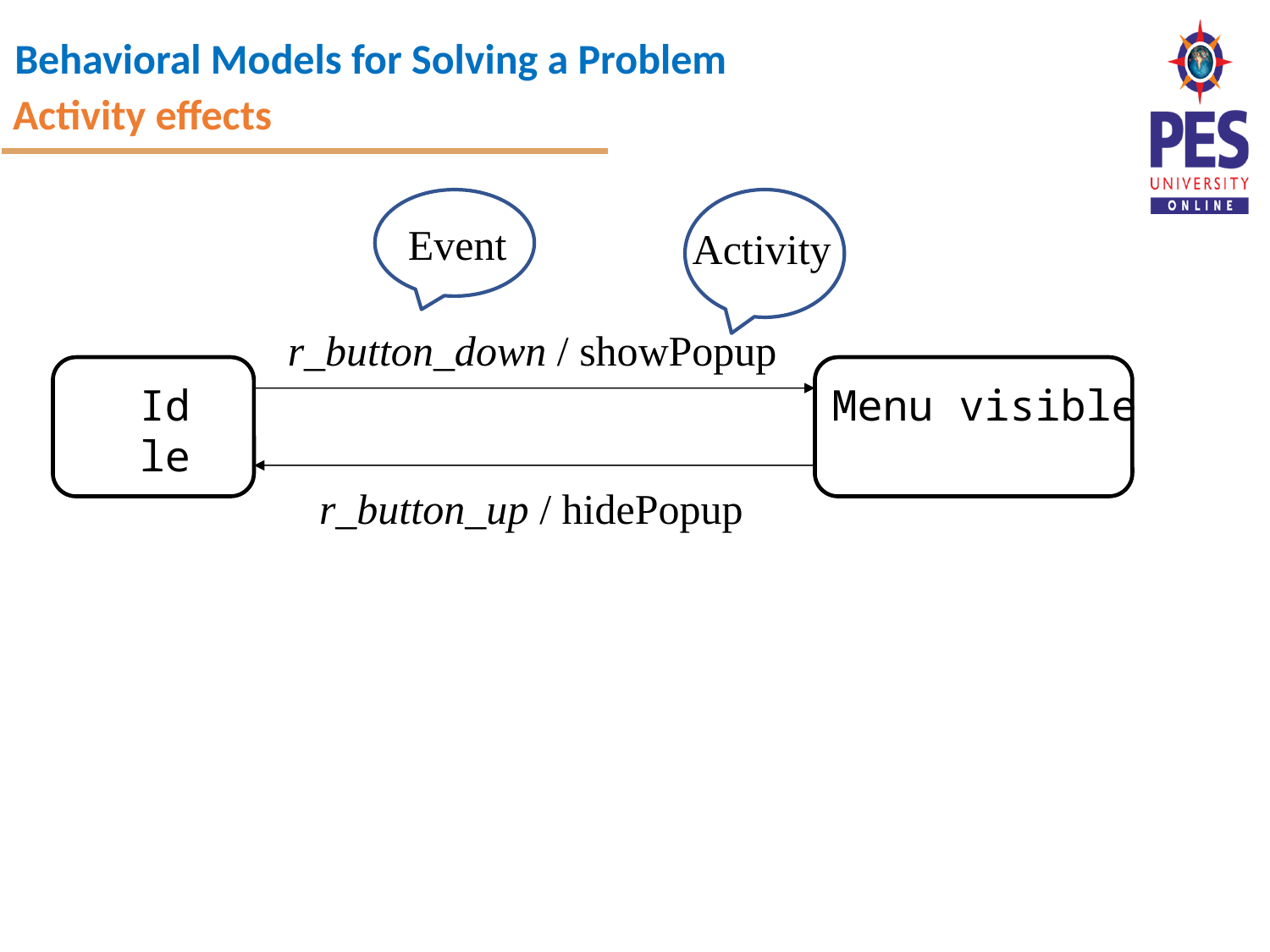

Activity effects

Event
Activity
r_button_down / showPopup

Idle
Menu visible

r_button_up / hidePopup